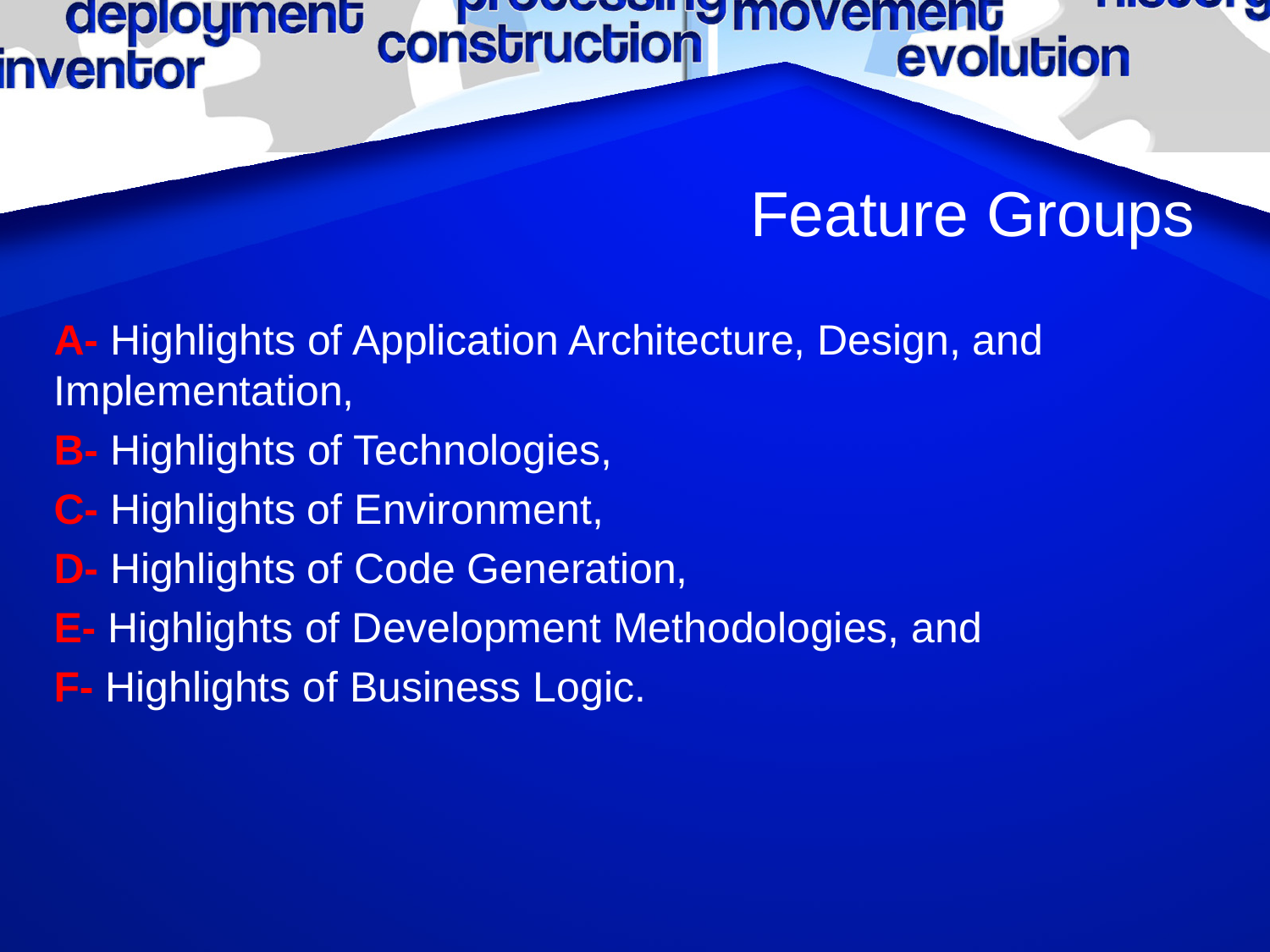

# Feature Groups
A- Highlights of Application Architecture, Design, and Implementation,
B- Highlights of Technologies,
C- Highlights of Environment,
D- Highlights of Code Generation,
E- Highlights of Development Methodologies, and
F- Highlights of Business Logic.